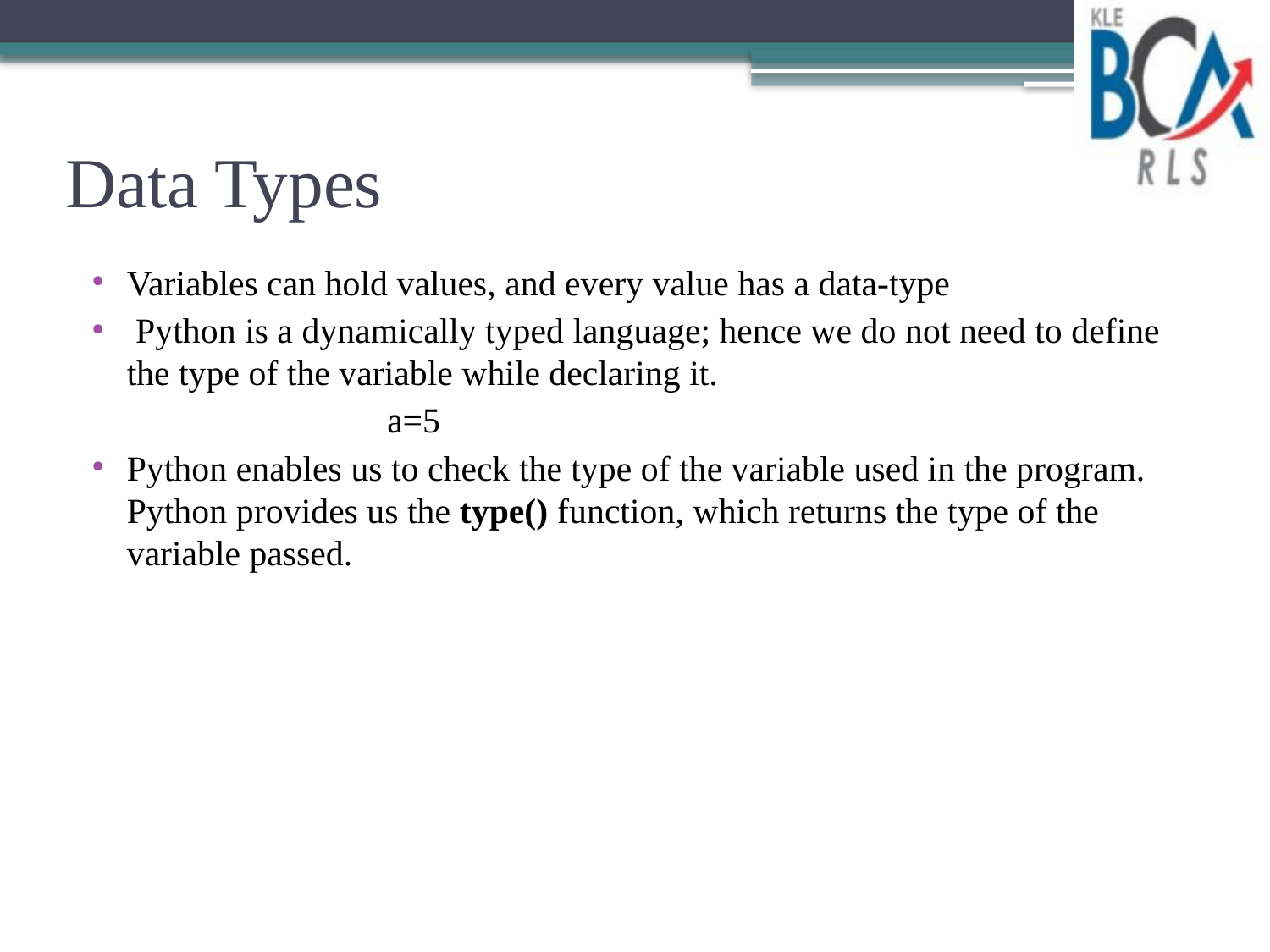

# Data Types
Variables can hold values, and every value has a data-type
 Python is a dynamically typed language; hence we do not need to define the type of the variable while declaring it.
                	a=5
Python enables us to check the type of the variable used in the program. Python provides us the type() function, which returns the type of the variable passed.